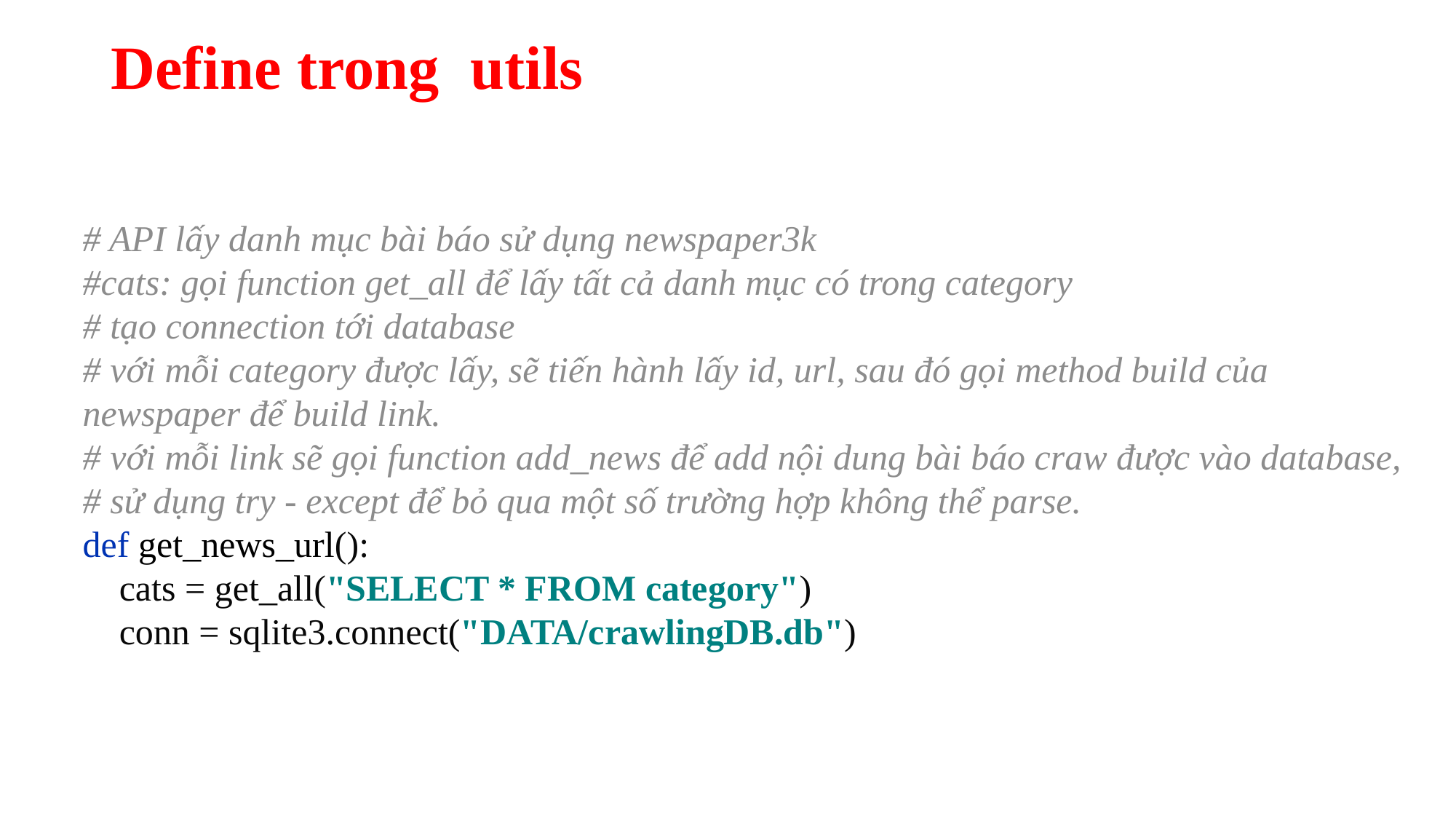

# Define trong  utils
# API lấy danh mục bài báo sử dụng newspaper3k #cats: gọi function get_all để lấy tất cả danh mục có trong category # tạo connection tới database # với mỗi category được lấy, sẽ tiến hành lấy id, url, sau đó gọi method build của newspaper để build link. # với mỗi link sẽ gọi function add_news để add nội dung bài báo craw được vào database, # sử dụng try - except để bỏ qua một số trường hợp không thể parse. def get_news_url(): cats = get_all("SELECT * FROM category") conn = sqlite3.connect("DATA/crawlingDB.db")